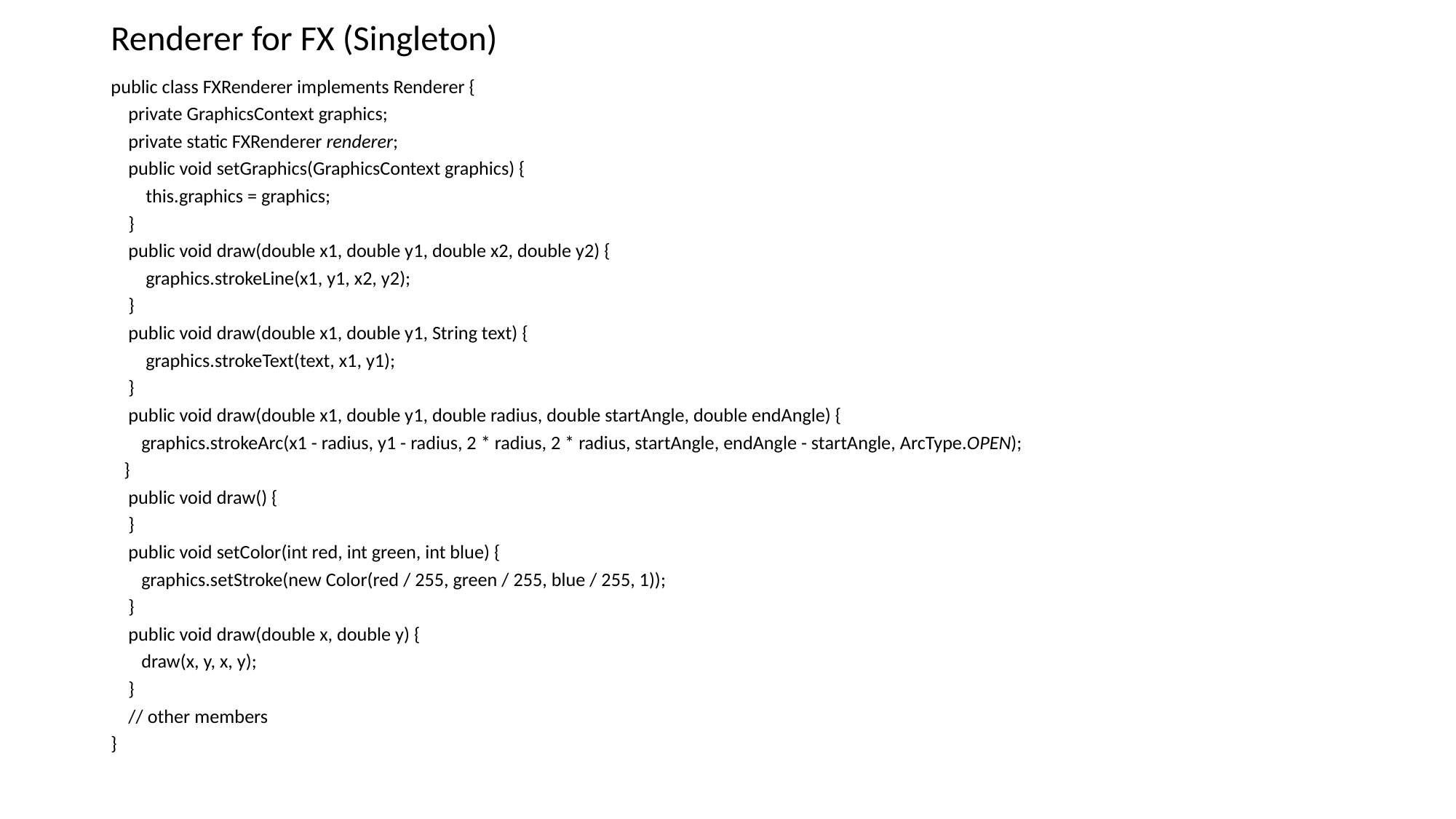

# Renderer for FX (Singleton)
public class FXRenderer implements Renderer {
    private GraphicsContext graphics;
    private static FXRenderer renderer;
    public void setGraphics(GraphicsContext graphics) {
        this.graphics = graphics;
    }
    public void draw(double x1, double y1, double x2, double y2) {
        graphics.strokeLine(x1, y1, x2, y2);
    }
    public void draw(double x1, double y1, String text) {
        graphics.strokeText(text, x1, y1);
    }
    public void draw(double x1, double y1, double radius, double startAngle, double endAngle) {
       graphics.strokeArc(x1 - radius, y1 - radius, 2 * radius, 2 * radius, startAngle, endAngle - startAngle, ArcType.OPEN);
   }
    public void draw() {
    }
    public void setColor(int red, int green, int blue) {
       graphics.setStroke(new Color(red / 255, green / 255, blue / 255, 1));
    }
    public void draw(double x, double y) {
       draw(x, y, x, y);
    }
    // other members
}